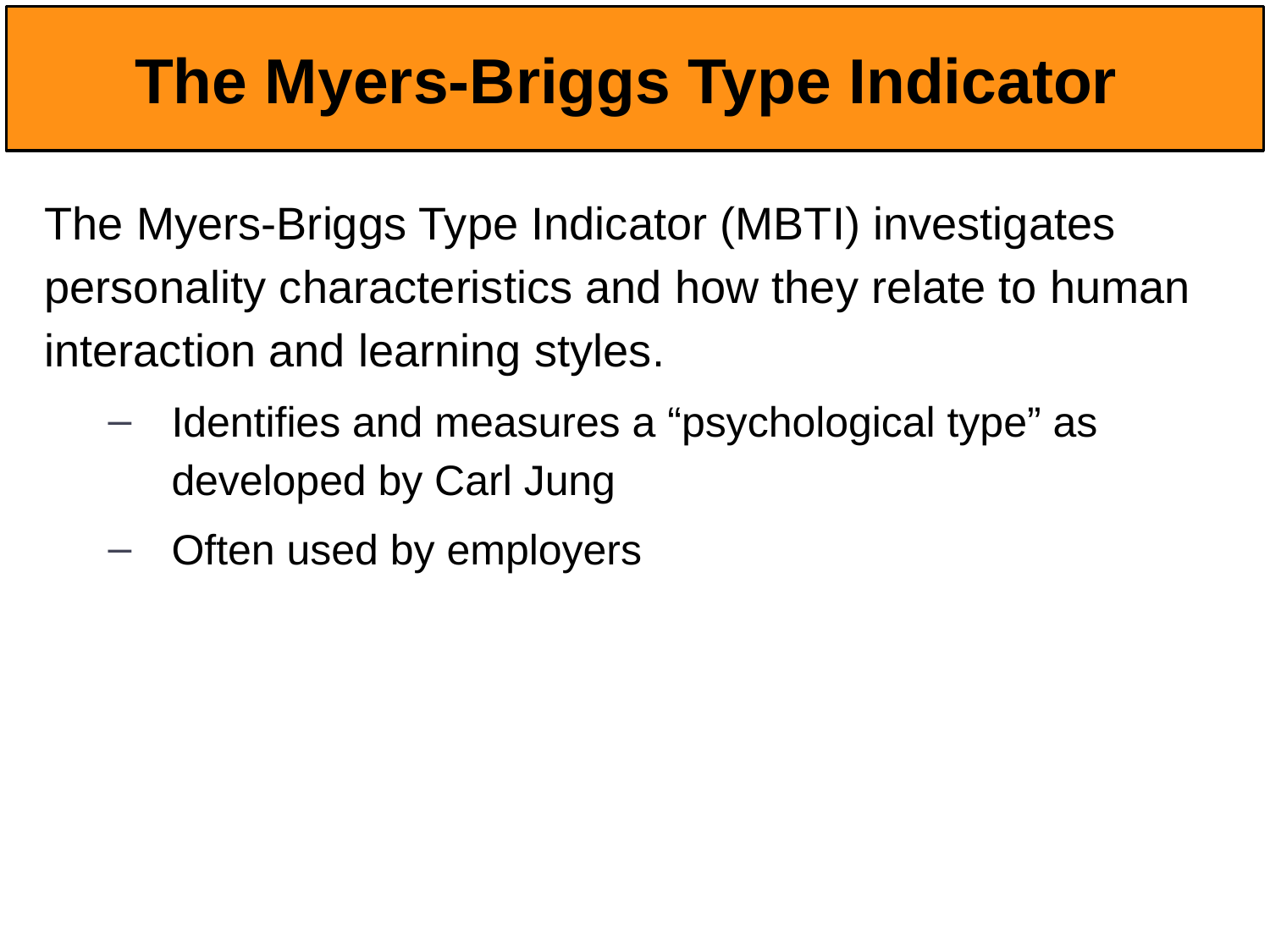

# The Myers-Briggs Type Indicator
The Myers-Briggs Type Indicator (MBTI) investigates personality characteristics and how they relate to human interaction and learning styles.
Identifies and measures a “psychological type” as developed by Carl Jung
Often used by employers